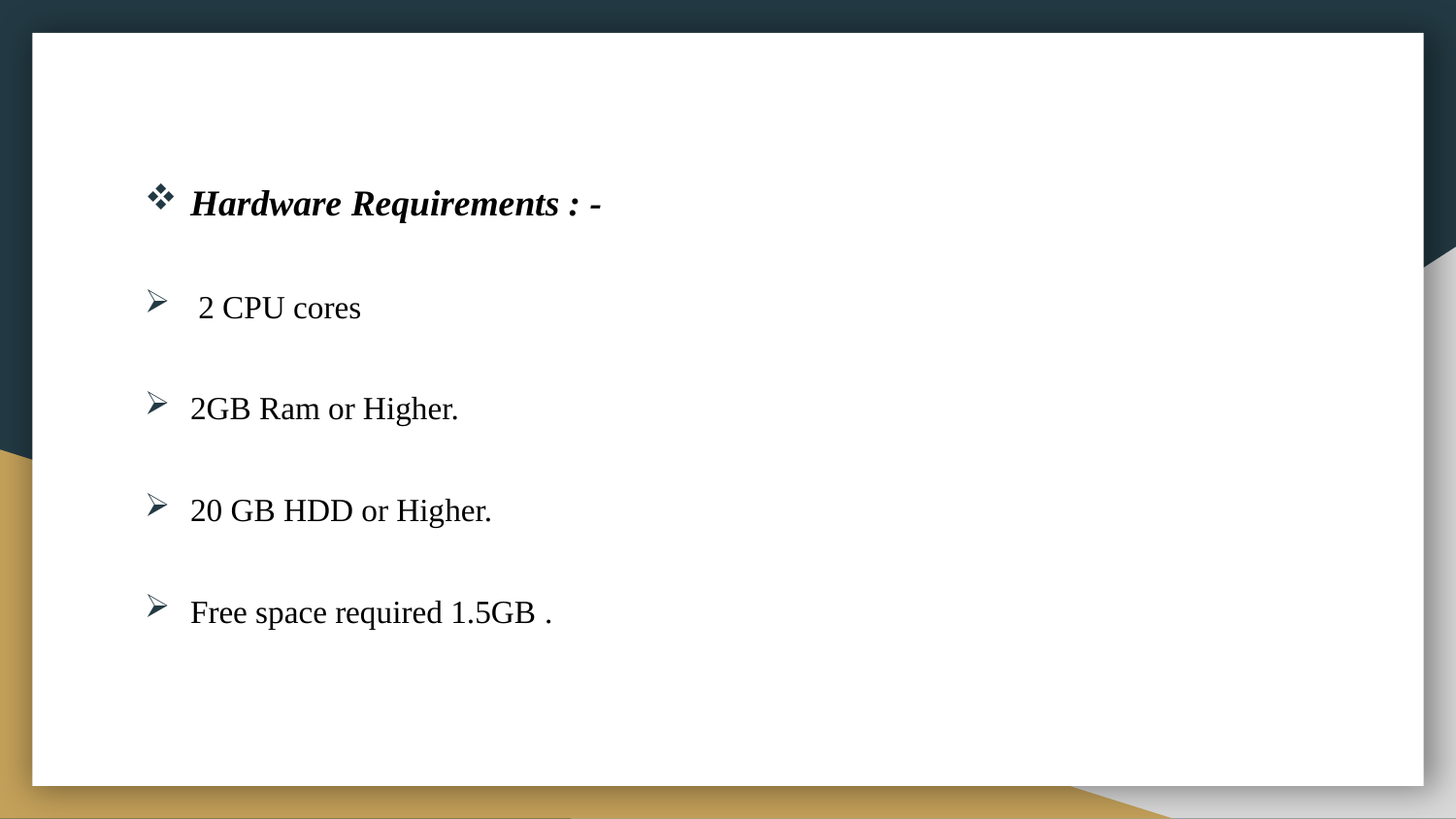

Hardware Requirements : -
 2 CPU cores
2GB Ram or Higher.
20 GB HDD or Higher.
Free space required 1.5GB .